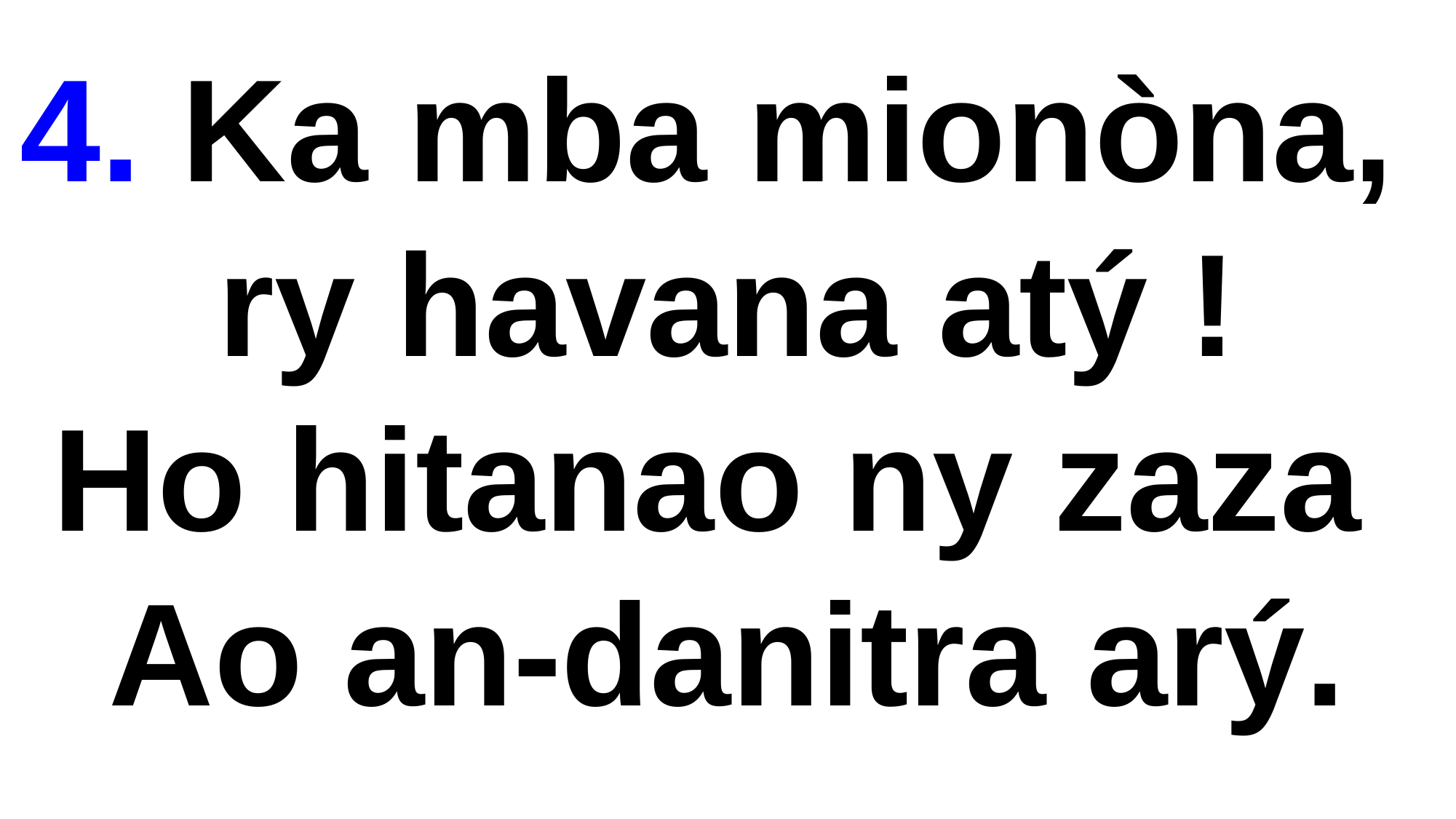

4. Ka mba mionòna,
ry havana atý !
Ho hitanao ny zaza
Ao an-danitra arý.